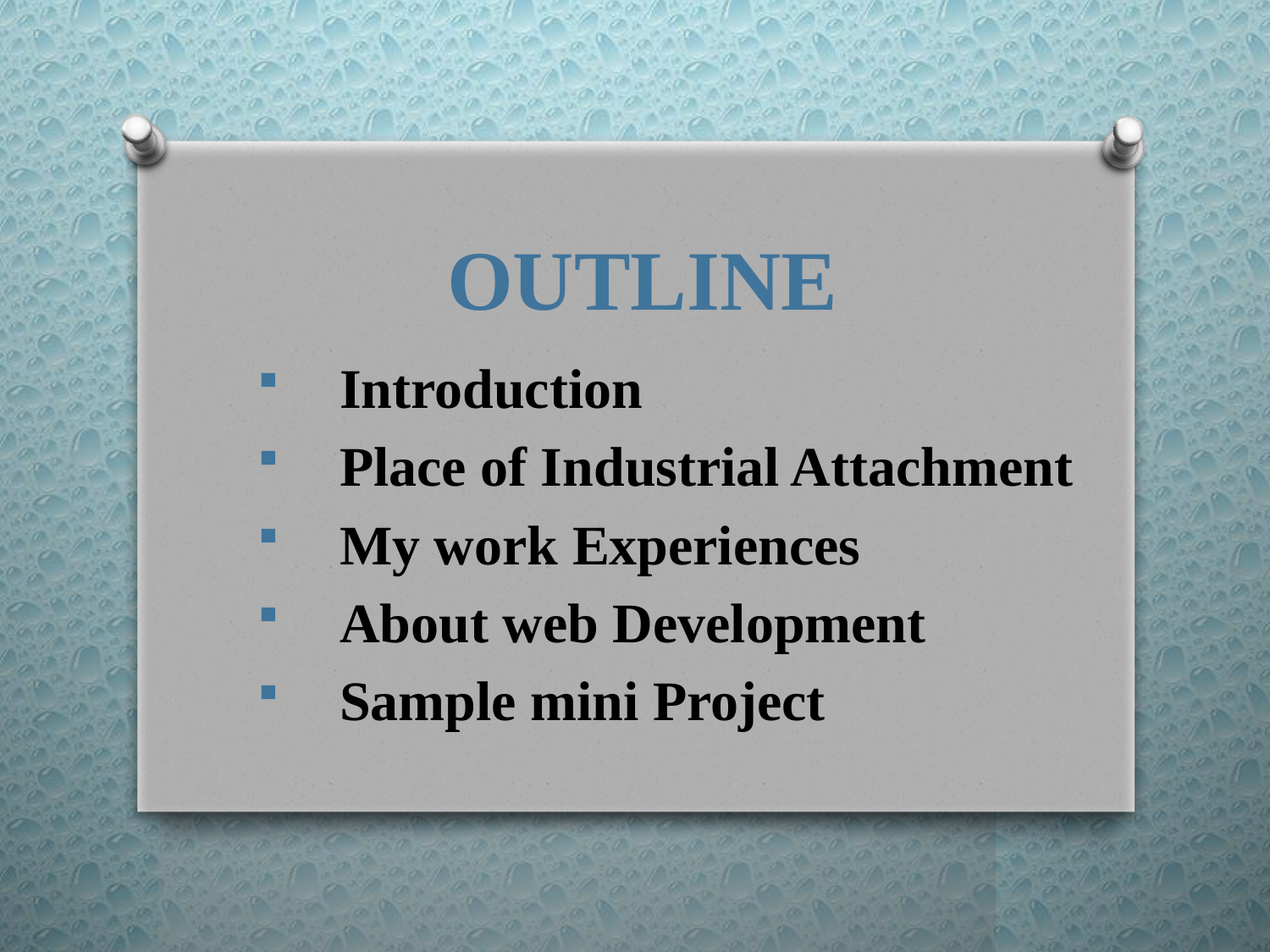

# OUTLINE
Introduction
Place of Industrial Attachment
My work Experiences
About web Development
Sample mini Project